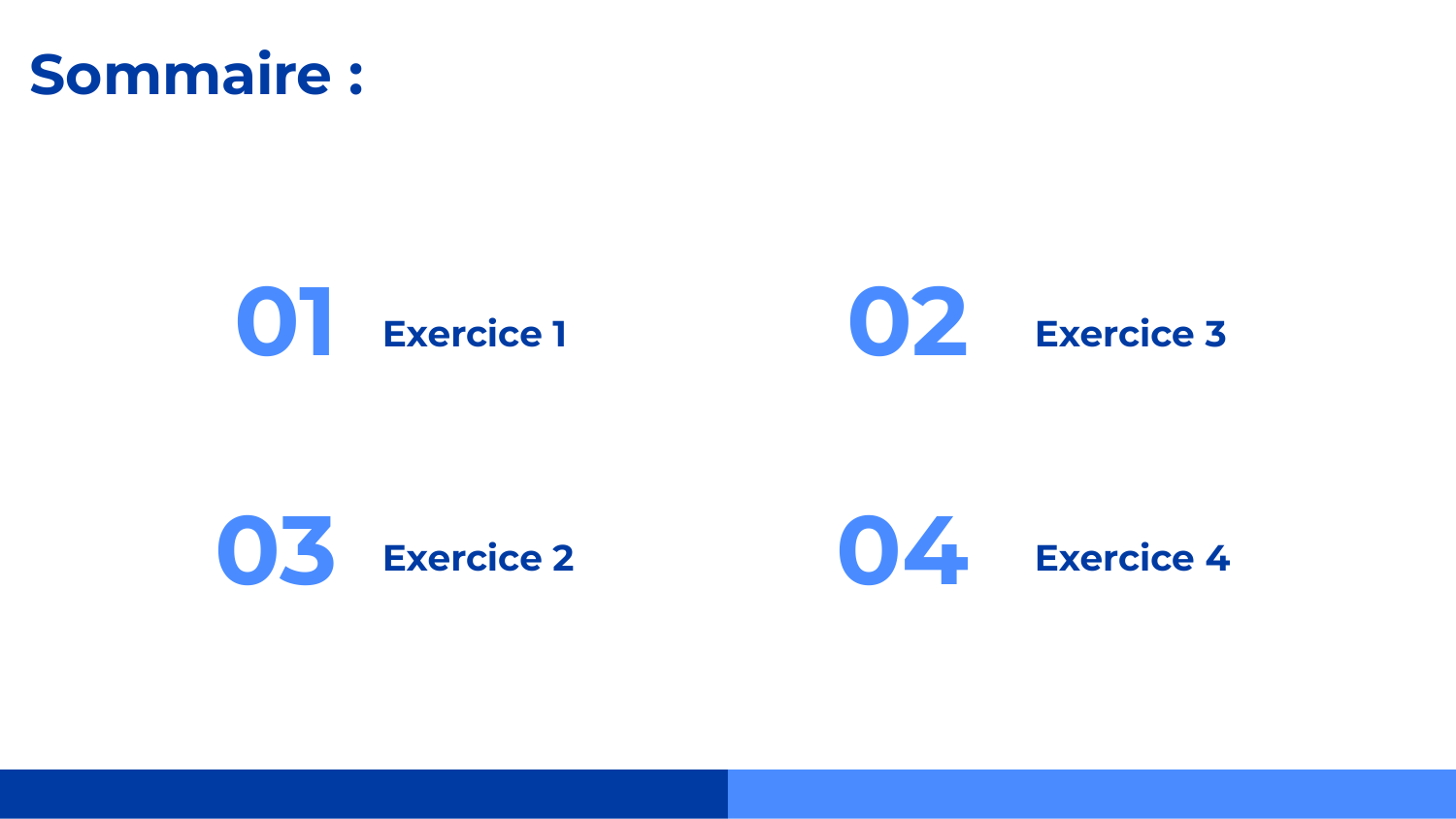

# Sommaire :
01
02
Exercice 1
Exercice 3
03
04
Exercice 2
Exercice 4